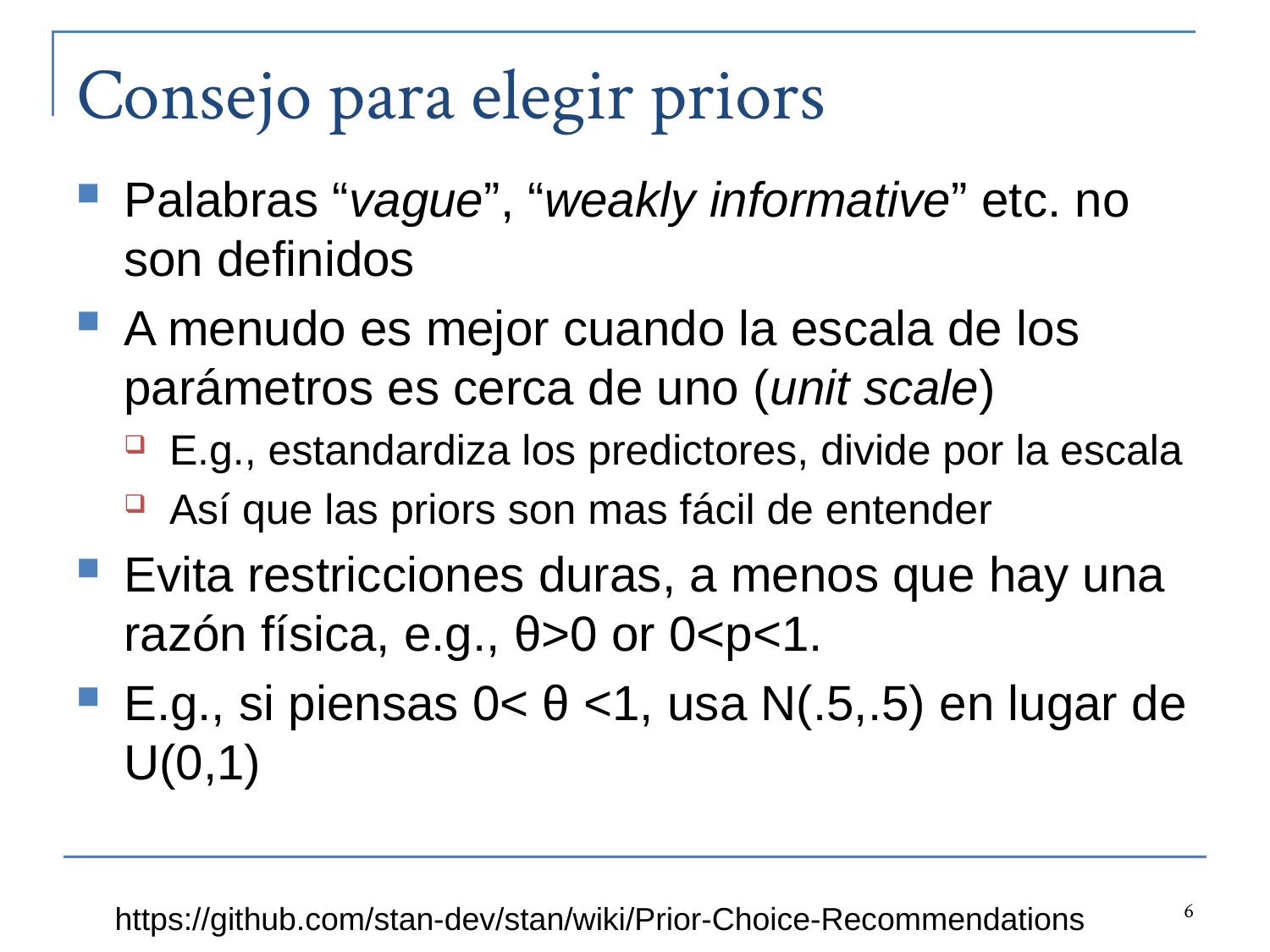

# Consejo para elegir priors
Palabras “vague”, “weakly informative” etc. no son definidos
A menudo es mejor cuando la escala de los parámetros es cerca de uno (unit scale)
E.g., estandardiza los predictores, divide por la escala
Así que las priors son mas fácil de entender
Evita restricciones duras, a menos que hay una razón física, e.g., θ>0 or 0<p<1.
E.g., si piensas 0< θ <1, usa N(.5,.5) en lugar de U(0,1)
6
https://github.com/stan-dev/stan/wiki/Prior-Choice-Recommendations